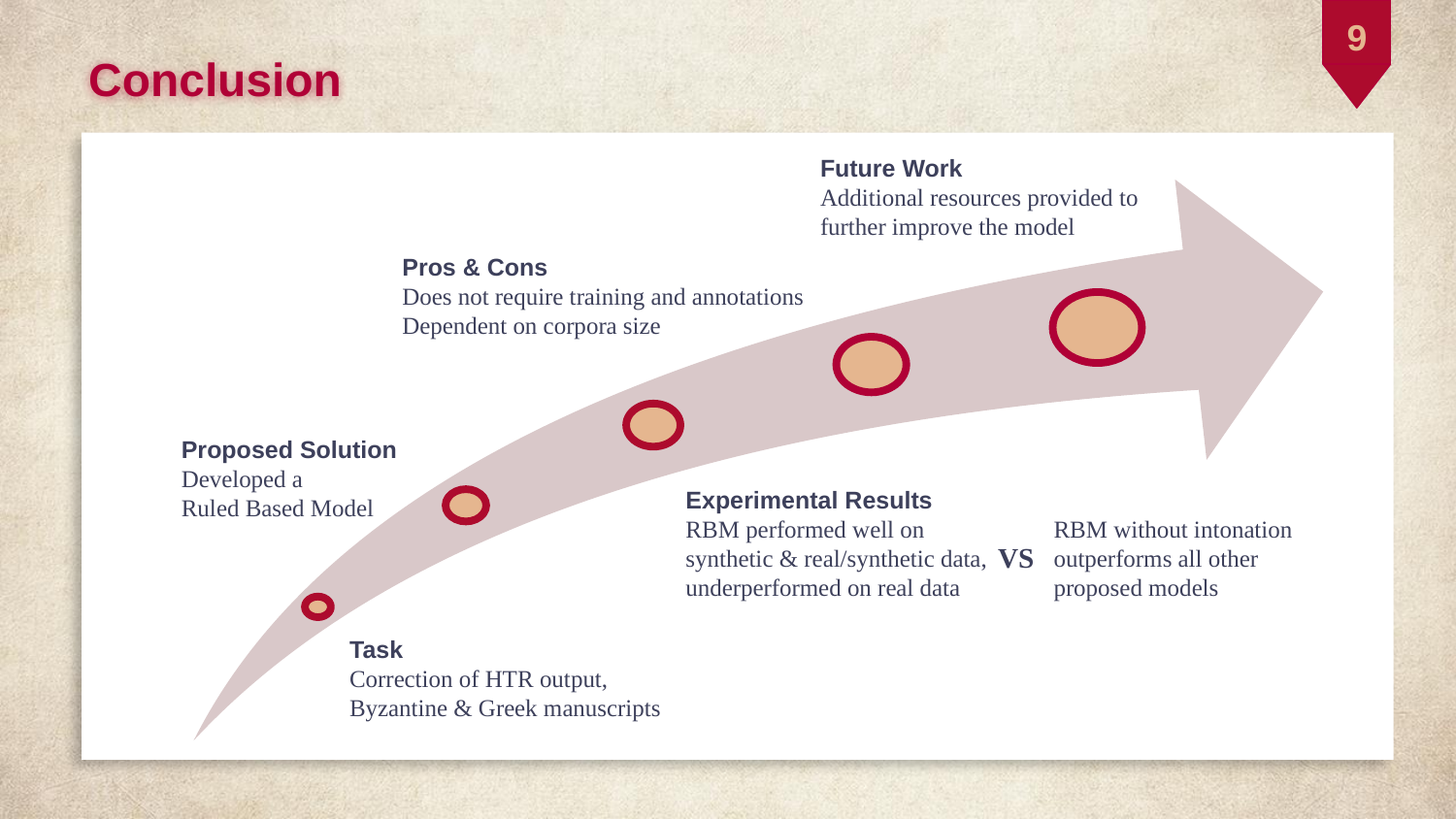

9

Conclusion

Future Work
Additional resources provided to further improve the model

Pros & Cons
Does not require training and annotations
Dependent on corpora size
Proposed Solution
Developed a
Ruled Based Model

Experimental Results
RBM performed well on synthetic & real/synthetic data, underperformed on real data

RBM without intonation outperforms all other
proposed models
VS
Task
Correction of HTR output,
Byzantine & Greek manuscripts